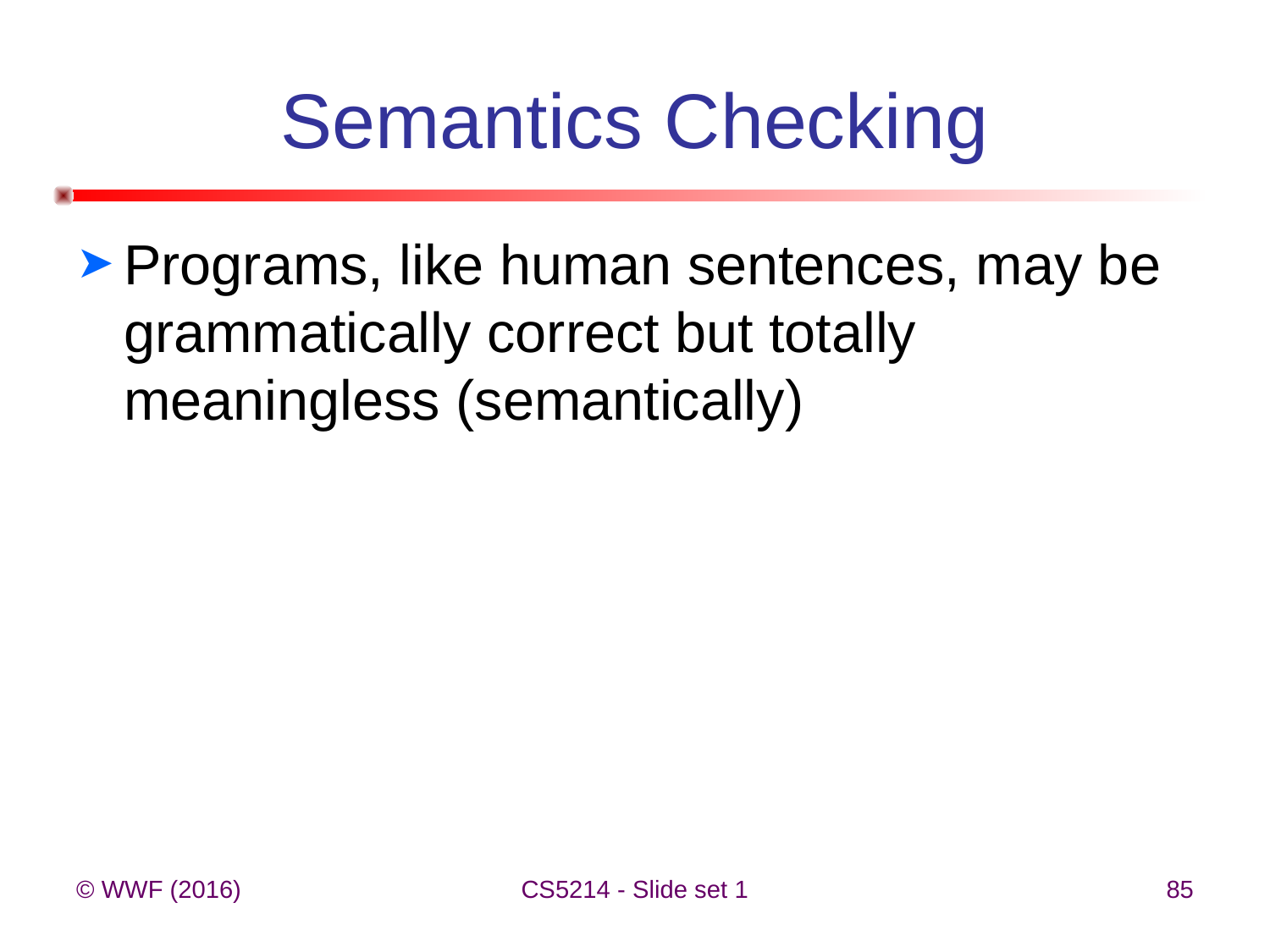

# Semantics Checking
Programs, like human sentences, may be grammatically correct but totally meaningless (semantically)
© WWF (2016)
CS5214 - Slide set 1
85